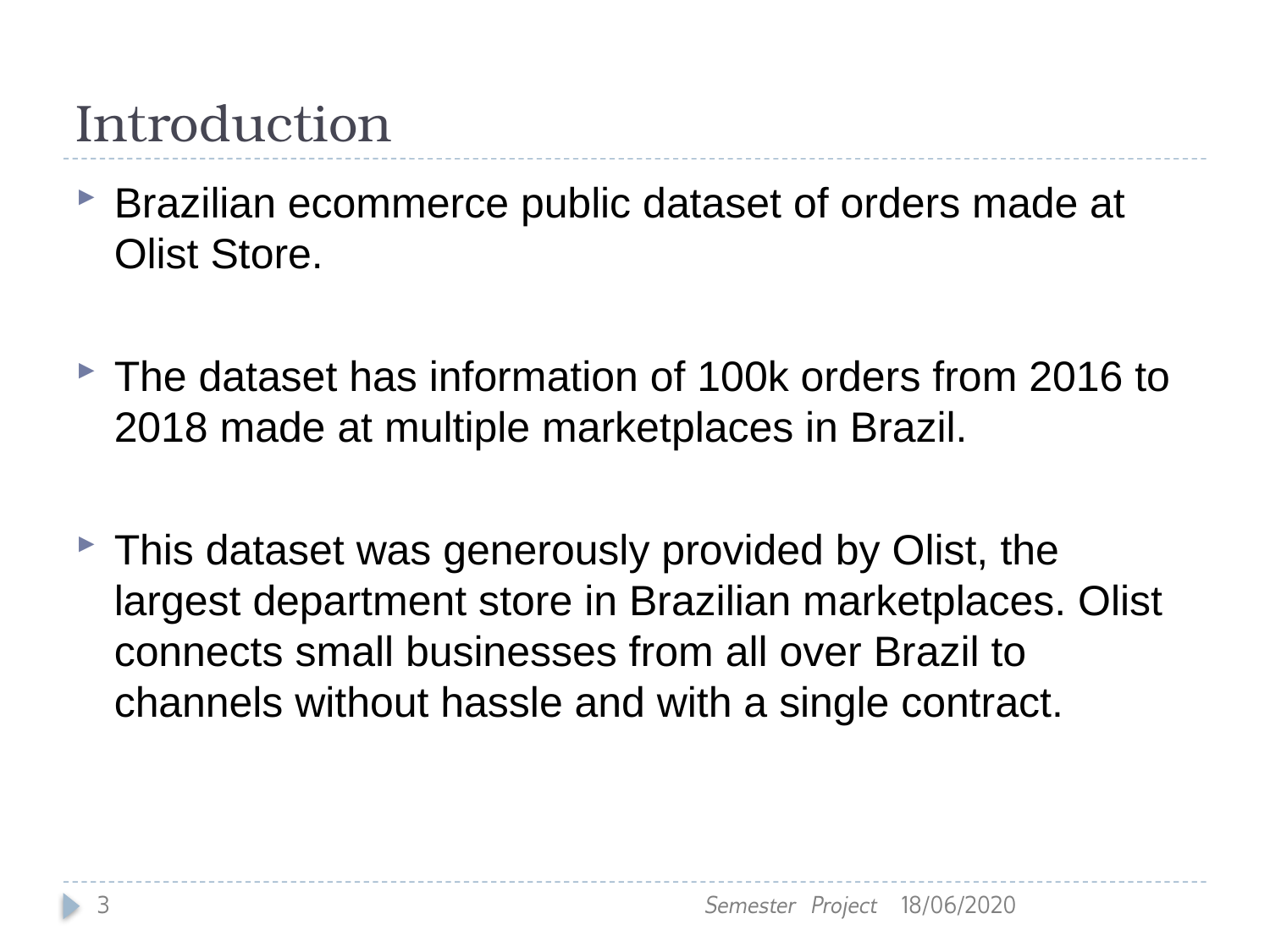

# Introduction
Brazilian ecommerce public dataset of orders made at Olist Store.

The dataset has information of 100k orders from 2016 to 2018 made at multiple marketplaces in Brazil.

This dataset was generously provided by Olist, the largest department store in Brazilian marketplaces. Olist connects small businesses from all over Brazil to channels without hassle and with a single contract.
3
Semester  Project
18/06/2020